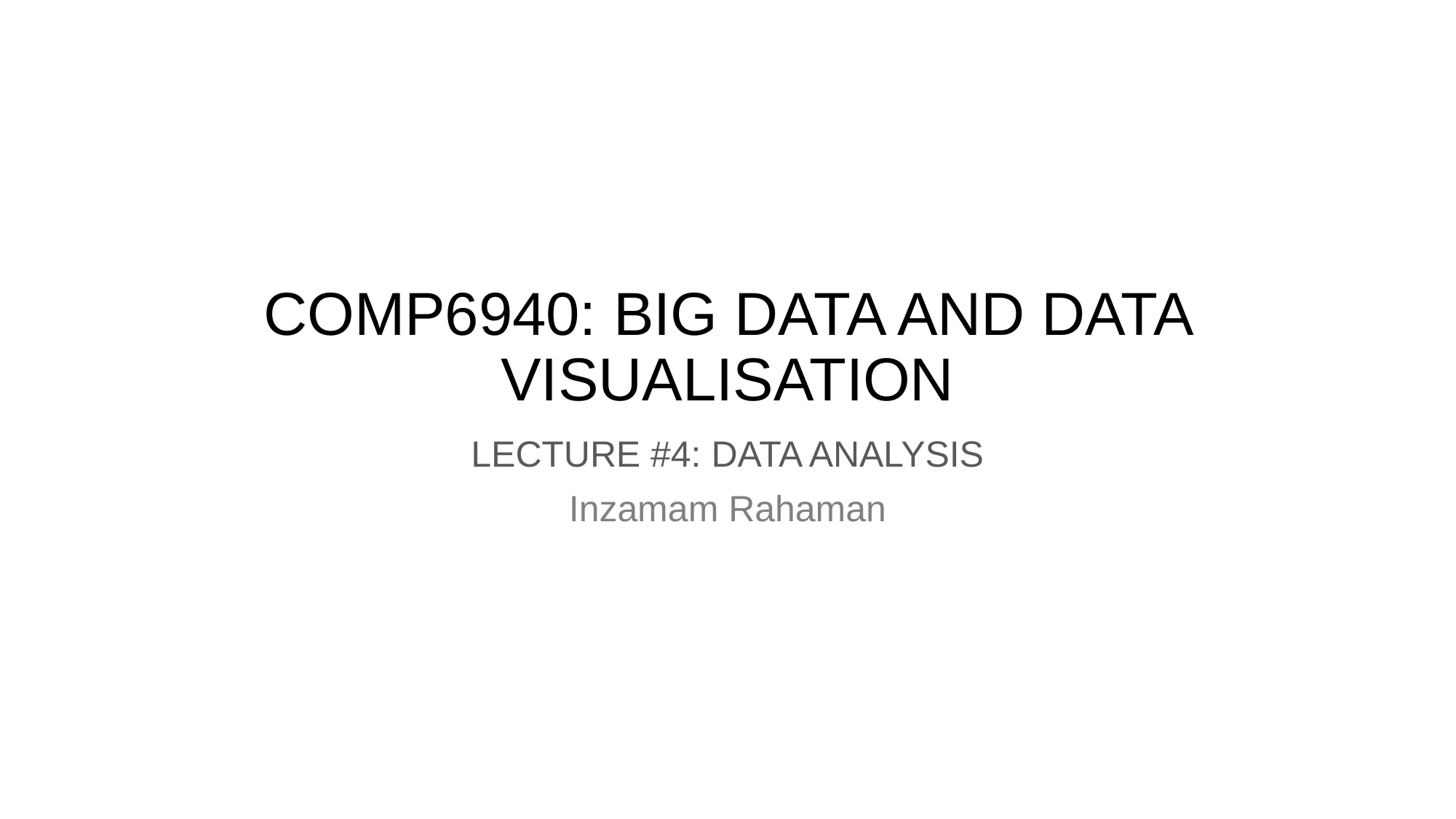

# COMP6940: BIG DATA AND DATA VISUALISATION
LECTURE #4: DATA ANALYSIS
Inzamam Rahaman